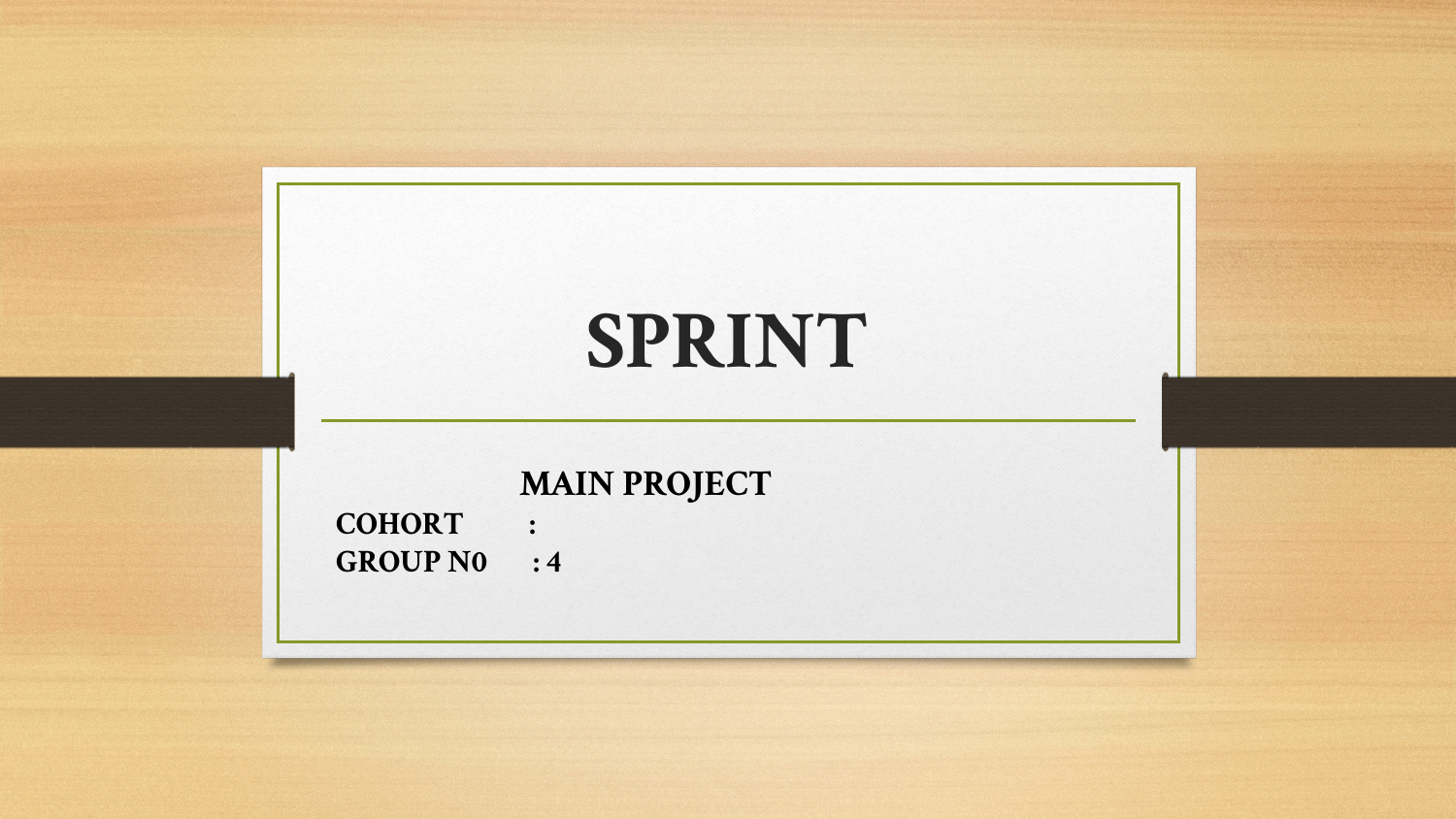

# SPRINT
                            MAIN PROJECT
COHORT          :
GROUP N0       : 4